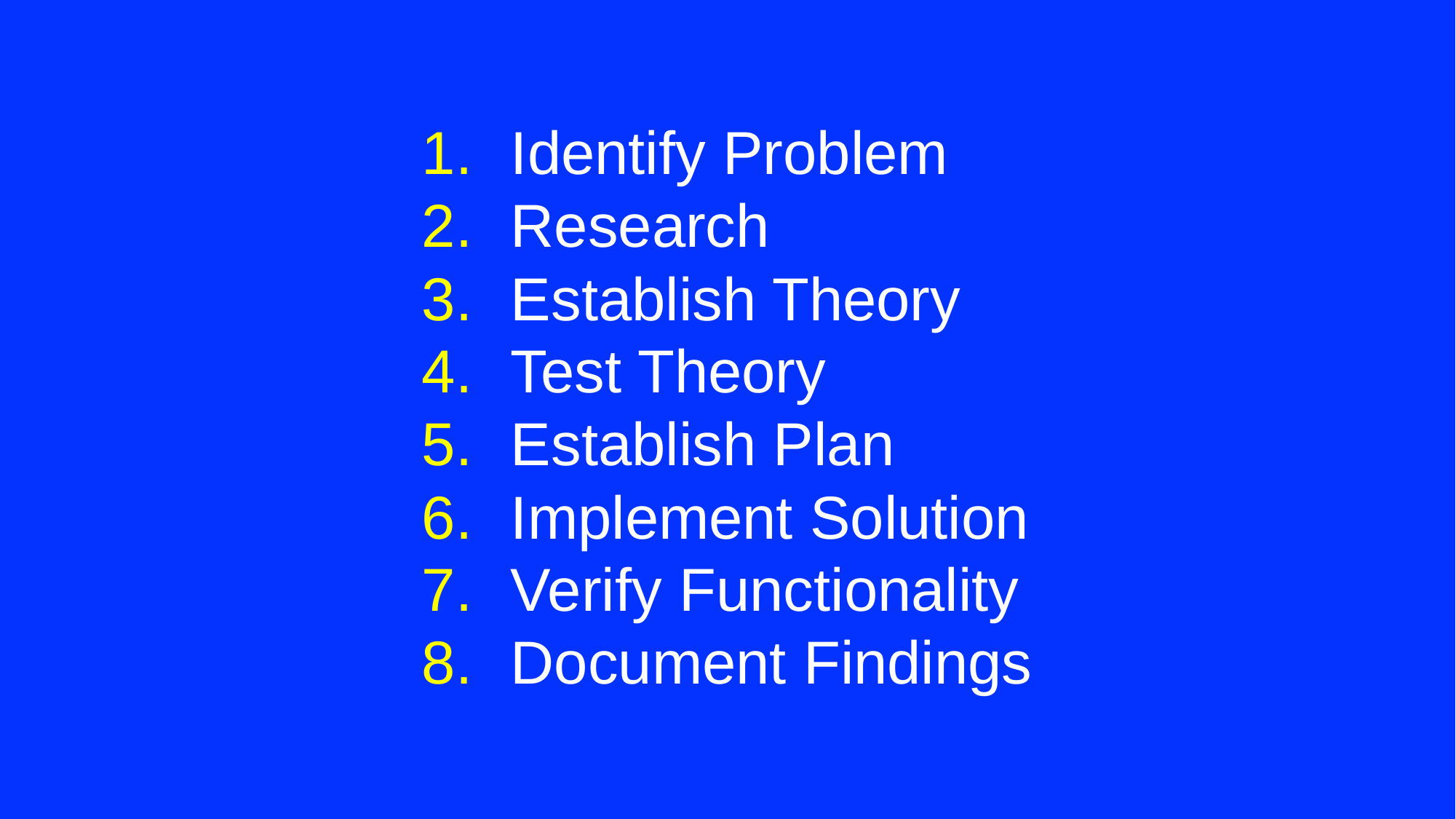

Identify Problem
Research
Establish Theory
Test Theory
Establish Plan
Implement Solution
Verify Functionality
Document Findings